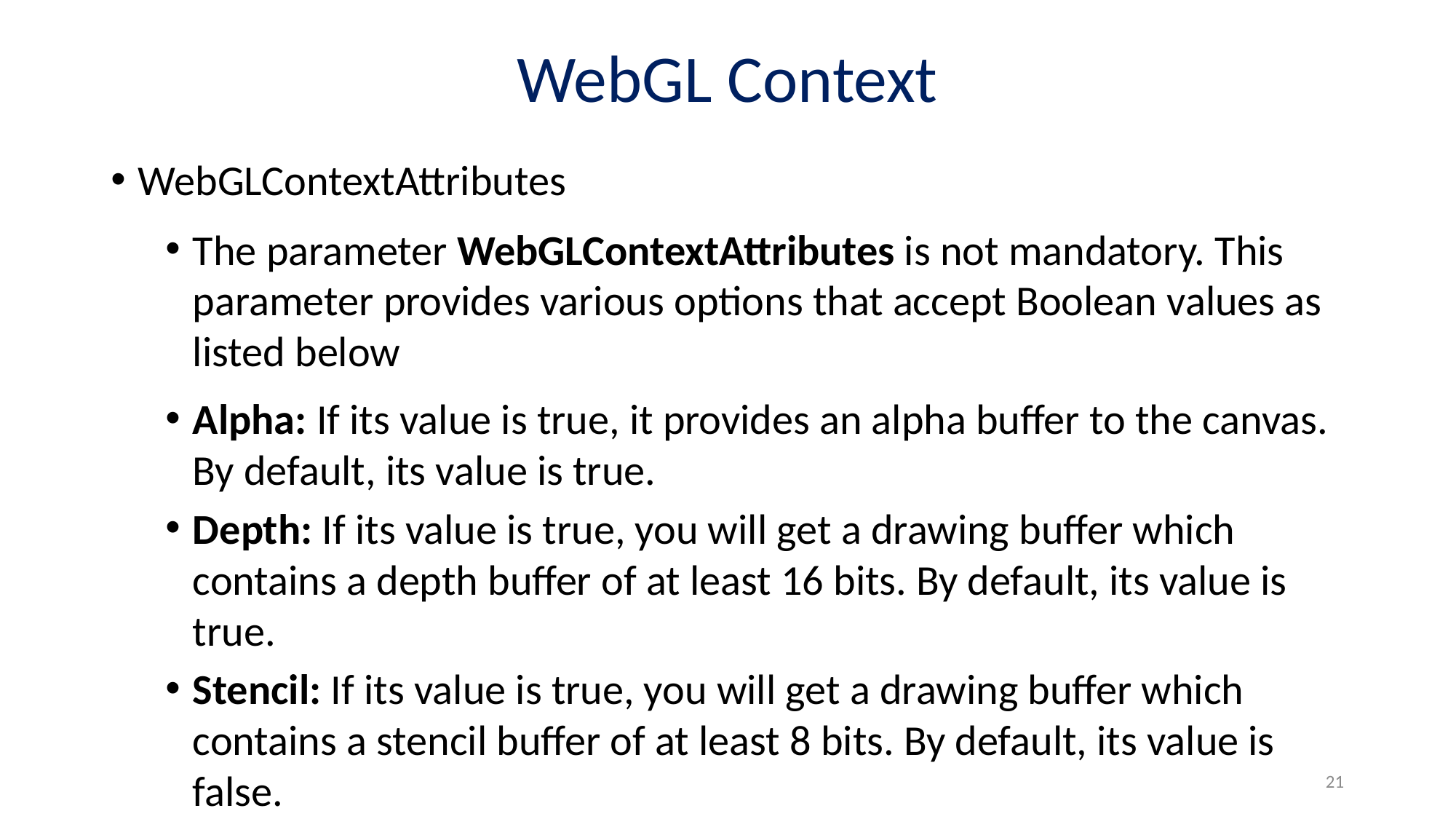

# WebGL Context
WebGLContextAttributes
The parameter WebGLContextAttributes is not mandatory. This parameter provides various options that accept Boolean values as listed below
Alpha: If its value is true, it provides an alpha buffer to the canvas. By default, its value is true.
Depth: If its value is true, you will get a drawing buffer which contains a depth buffer of at least 16 bits. By default, its value is true.
Stencil: If its value is true, you will get a drawing buffer which contains a stencil buffer of at least 8 bits. By default, its value is false.

21